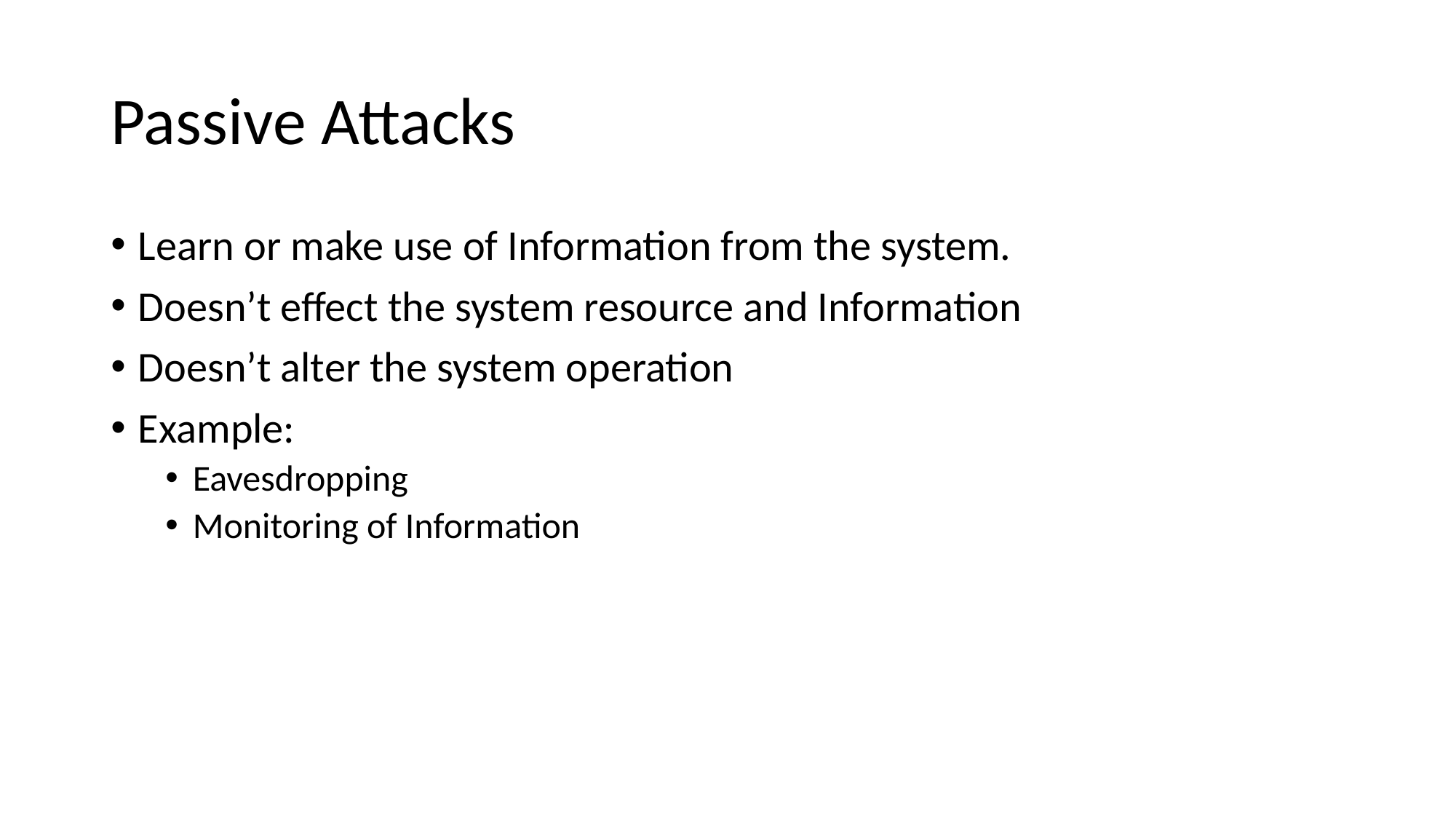

# Passive Attacks
Learn or make use of Information from the system.
Doesn’t effect the system resource and Information
Doesn’t alter the system operation
Example:
Eavesdropping
Monitoring of Information